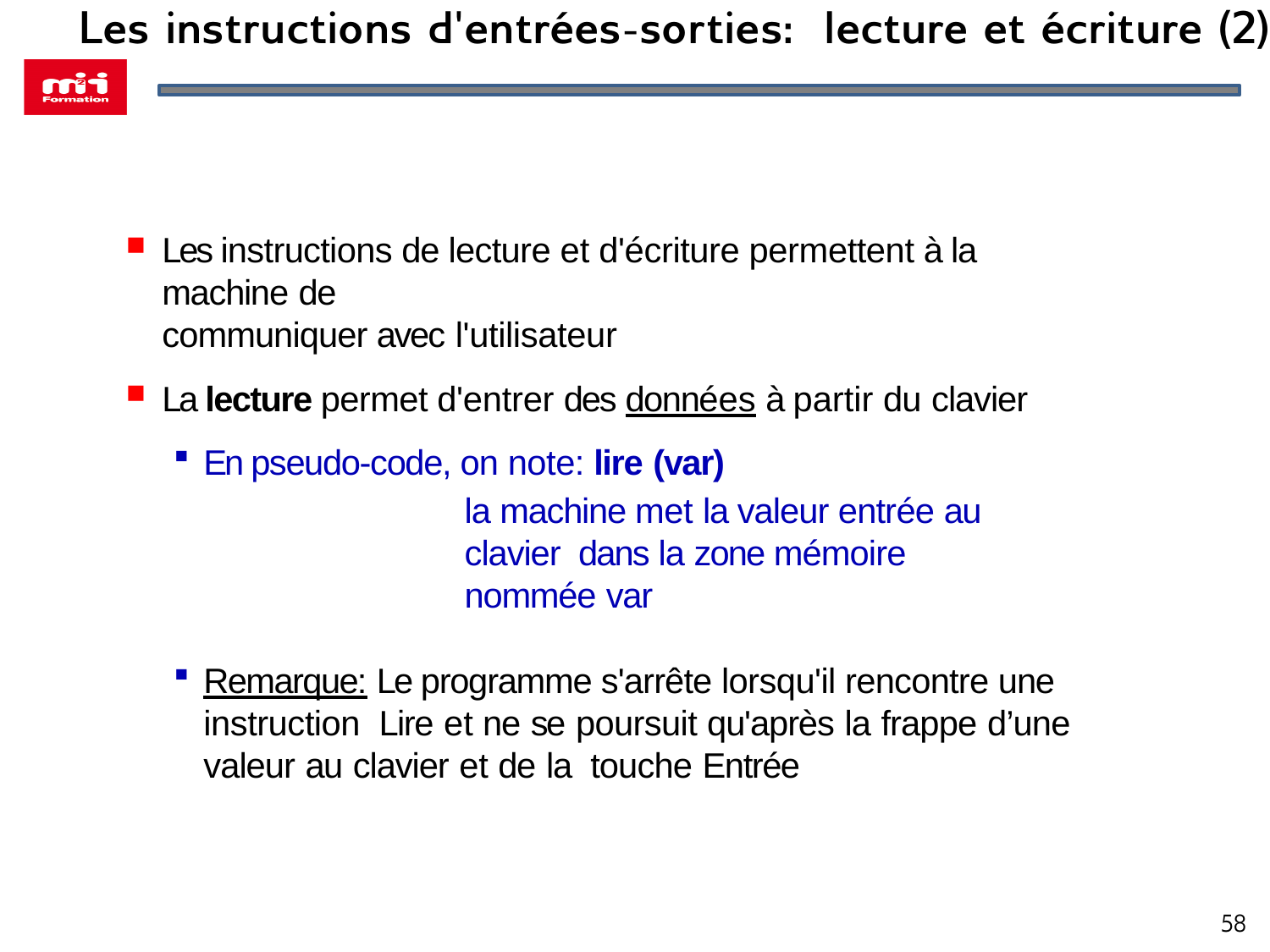

# Les instructions d'entrées-sorties:  lecture et écriture (2)
Les instructions de lecture et d'écriture permettent à la machine de
communiquer avec l'utilisateur
La lecture permet d'entrer des données à partir du clavier
En pseudo-code, on note: lire (var)
la machine met la valeur entrée au clavier  dans la zone mémoire nommée var

Remarque: Le programme s'arrête lorsqu'il rencontre une instruction  Lire et ne se poursuit qu'après la frappe d’une valeur au clavier et de la  touche Entrée
58